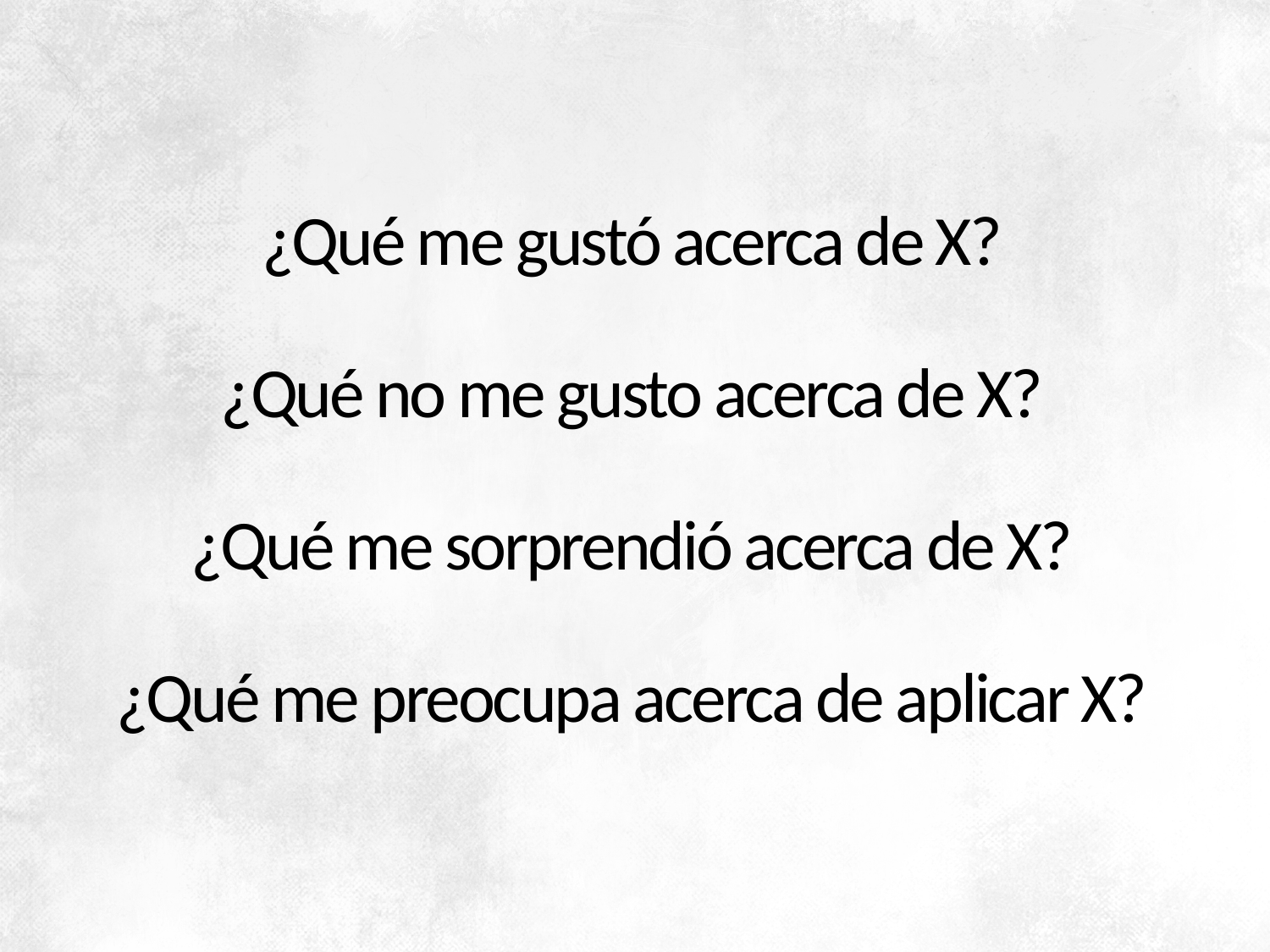

# ¿Qué me gustó acerca de X? ¿Qué no me gusto acerca de X? ¿Qué me sorprendió acerca de X? ¿Qué me preocupa acerca de aplicar X?